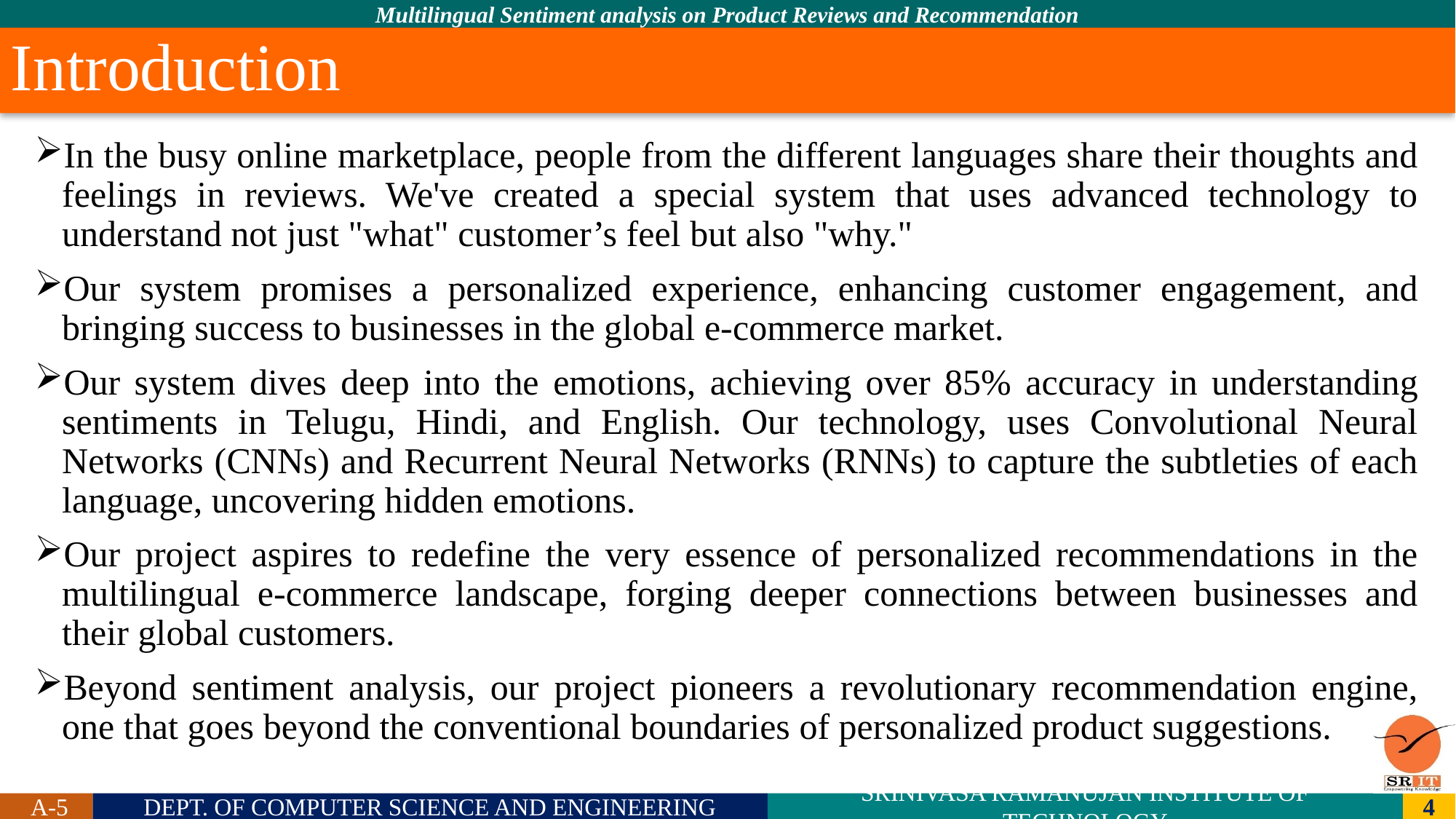

# Introduction
In the busy online marketplace, people from the different languages share their thoughts and feelings in reviews. We've created a special system that uses advanced technology to understand not just "what" customer’s feel but also "why."
Our system promises a personalized experience, enhancing customer engagement, and bringing success to businesses in the global e-commerce market.
Our system dives deep into the emotions, achieving over 85% accuracy in understanding sentiments in Telugu, Hindi, and English. Our technology, uses Convolutional Neural Networks (CNNs) and Recurrent Neural Networks (RNNs) to capture the subtleties of each language, uncovering hidden emotions.
Our project aspires to redefine the very essence of personalized recommendations in the multilingual e-commerce landscape, forging deeper connections between businesses and their global customers.
Beyond sentiment analysis, our project pioneers a revolutionary recommendation engine, one that goes beyond the conventional boundaries of personalized product suggestions.